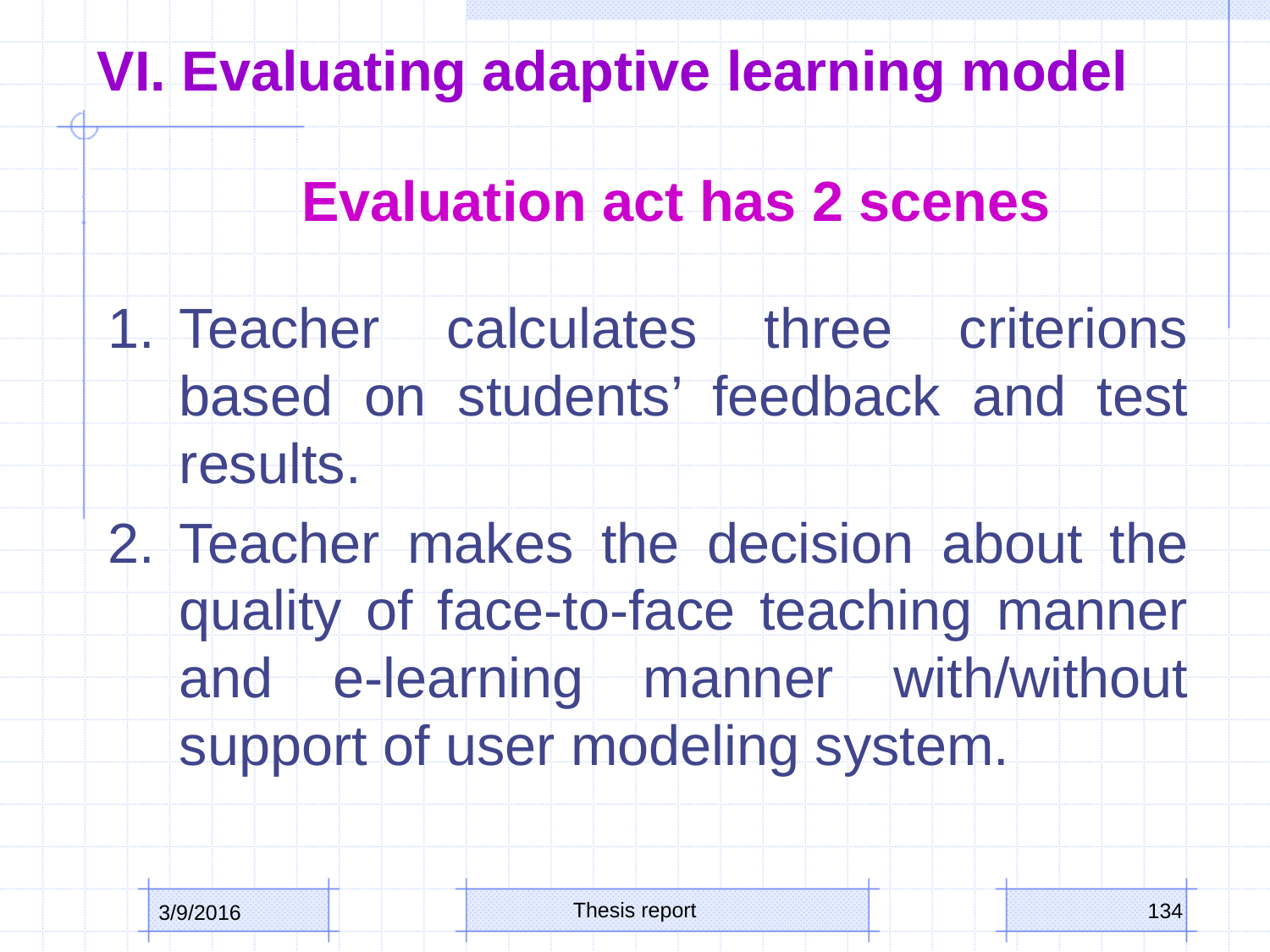

# VI. Evaluating adaptive learning model
Evaluation act has 2 scenes
Teacher calculates three criterions based on students’ feedback and test results.
Teacher makes the decision about the quality of face-to-face teaching manner and e-learning manner with/without support of user modeling system.

Thesis report
134
3/9/2016